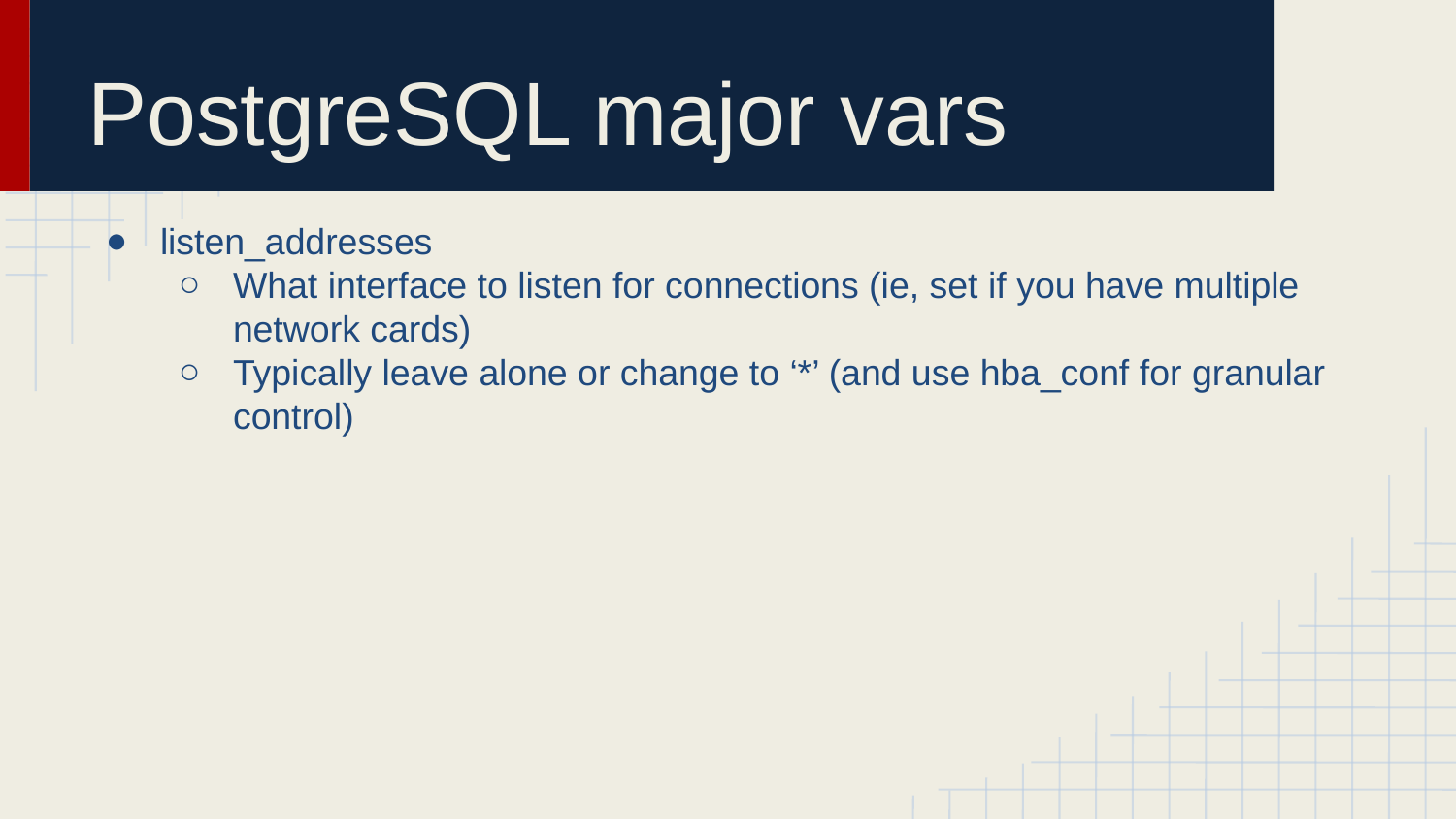

# PostgreSQL major vars
listen_addresses
What interface to listen for connections (ie, set if you have multiple network cards)
Typically leave alone or change to ‘*’ (and use hba_conf for granular control)